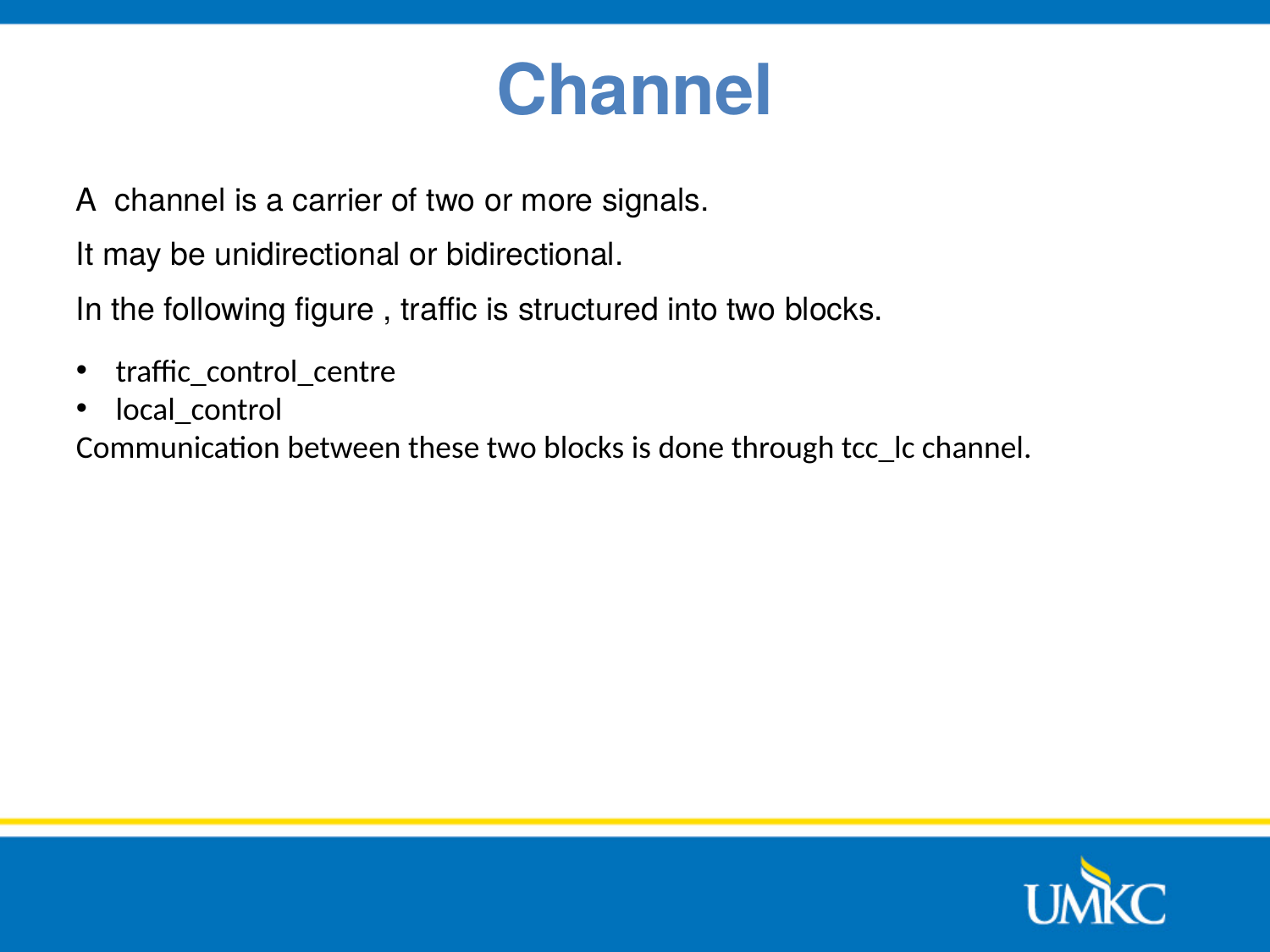

Channel
A  channel is a carrier of two or more signals.
It may be unidirectional or bidirectional.
In the following figure , traffic is structured into two blocks.
traffic_control_centre
local_control
Communication between these two blocks is done through tcc_lc channel.